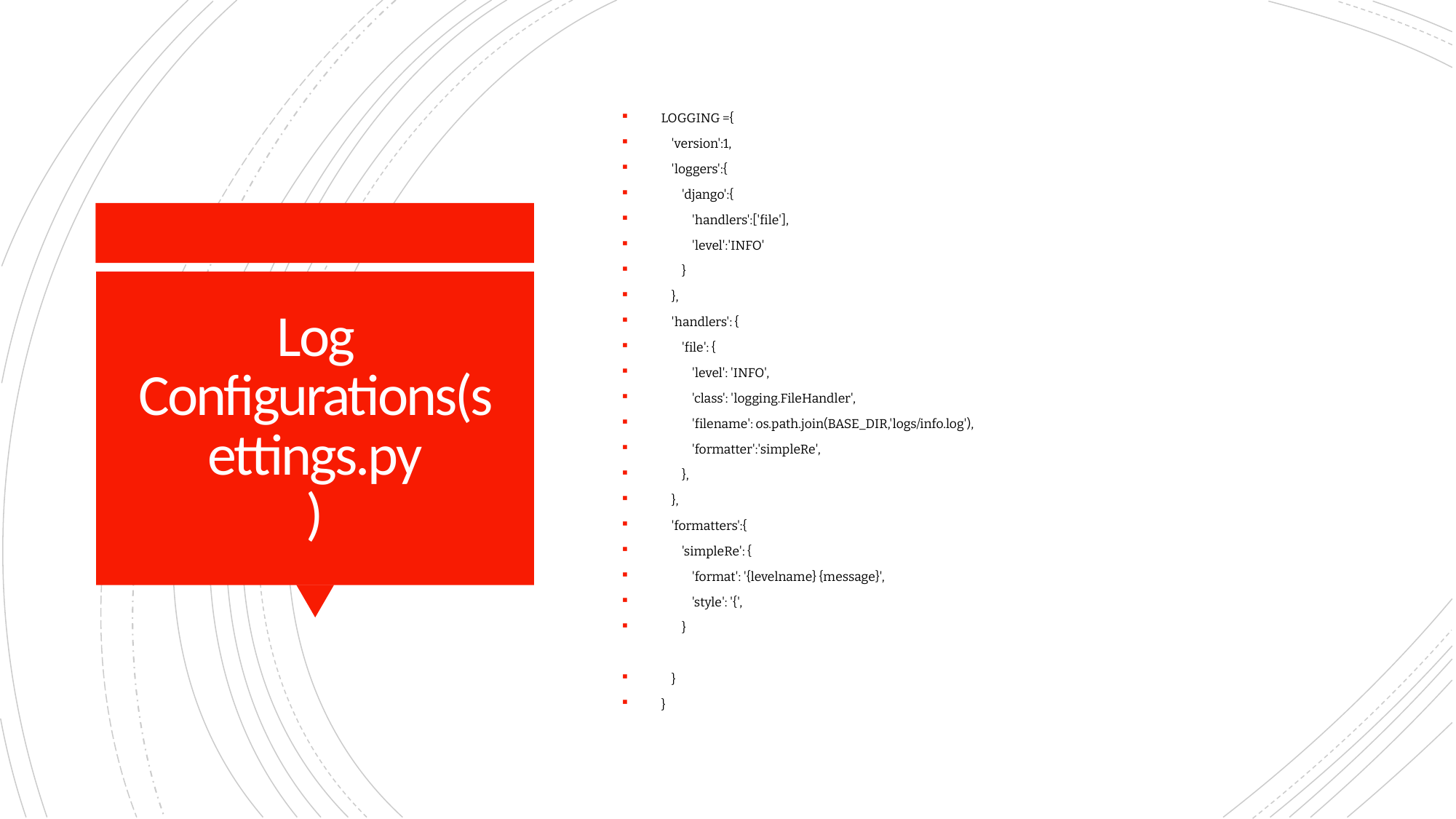

LOGGING ={
    'version':1,
    'loggers':{
        'django':{
            'handlers':['file'],
            'level':'INFO'
        }
    },
    'handlers': {
        'file': {
            'level': 'INFO',
            'class': 'logging.FileHandler',
            'filename': os.path.join(BASE_DIR,'logs/info.log'),
            'formatter':'simpleRe',
        },
    },
    'formatters':{
        'simpleRe': {
            'format': '{levelname} {message}',
            'style': '{',
        }

    }
}
# Log Configurations(settings.py )